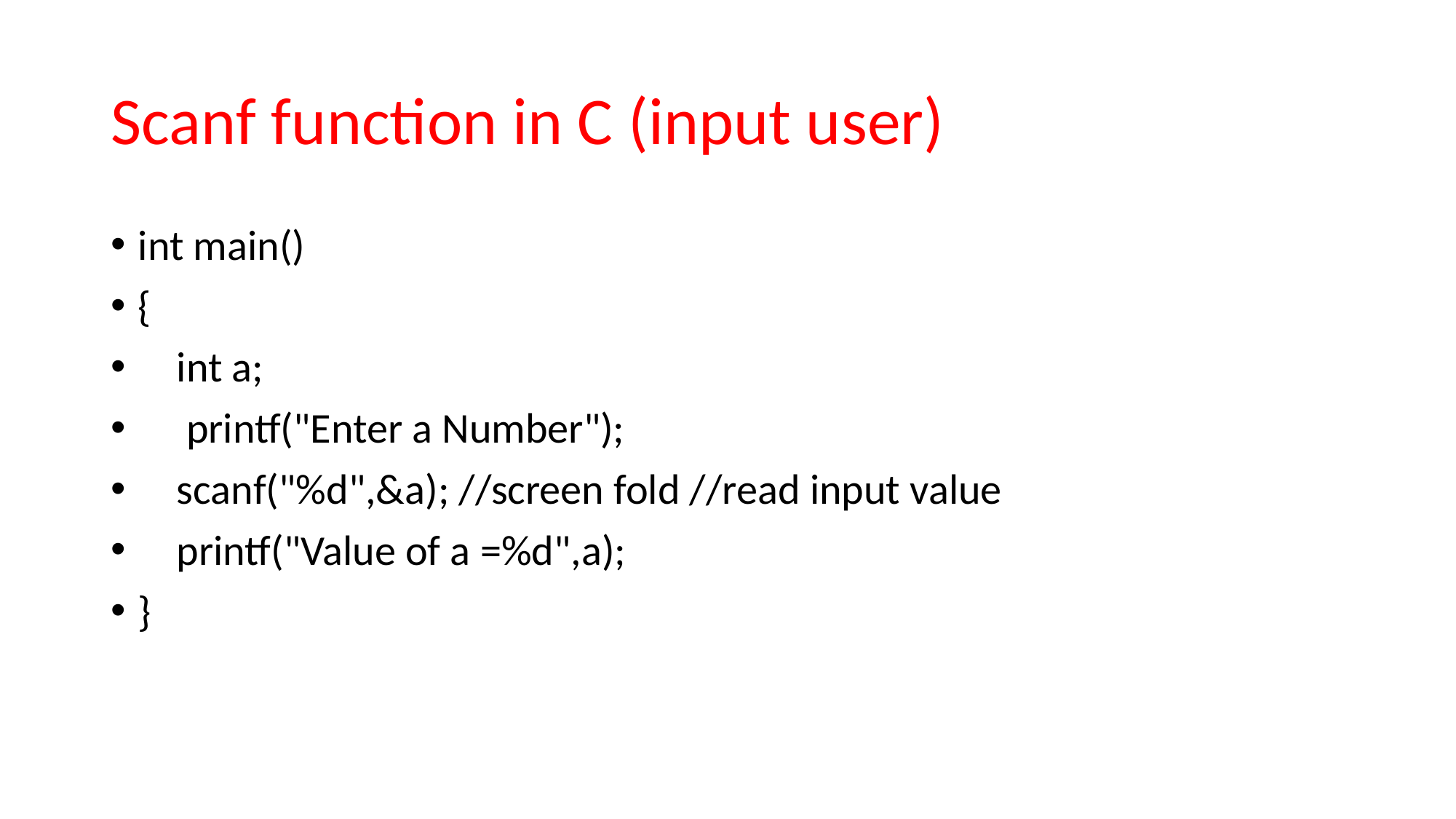

# Scanf function in C (input user)
int main()
{
    int a;
     printf("Enter a Number");
    scanf("%d",&a); //screen fold //read input value
    printf("Value of a =%d",a);
}